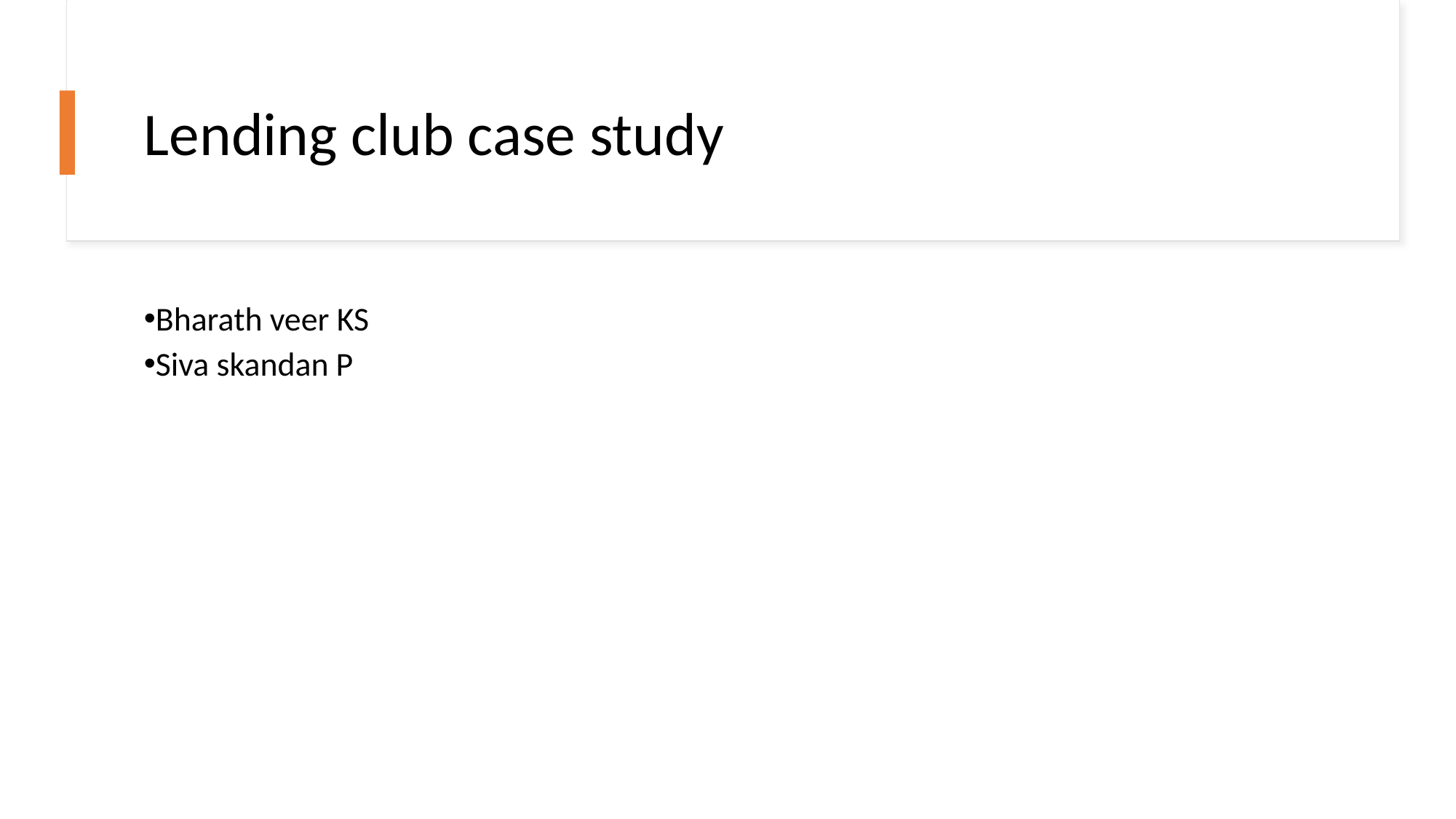

Lending club case study

Bharath veer KS
Siva skandan P